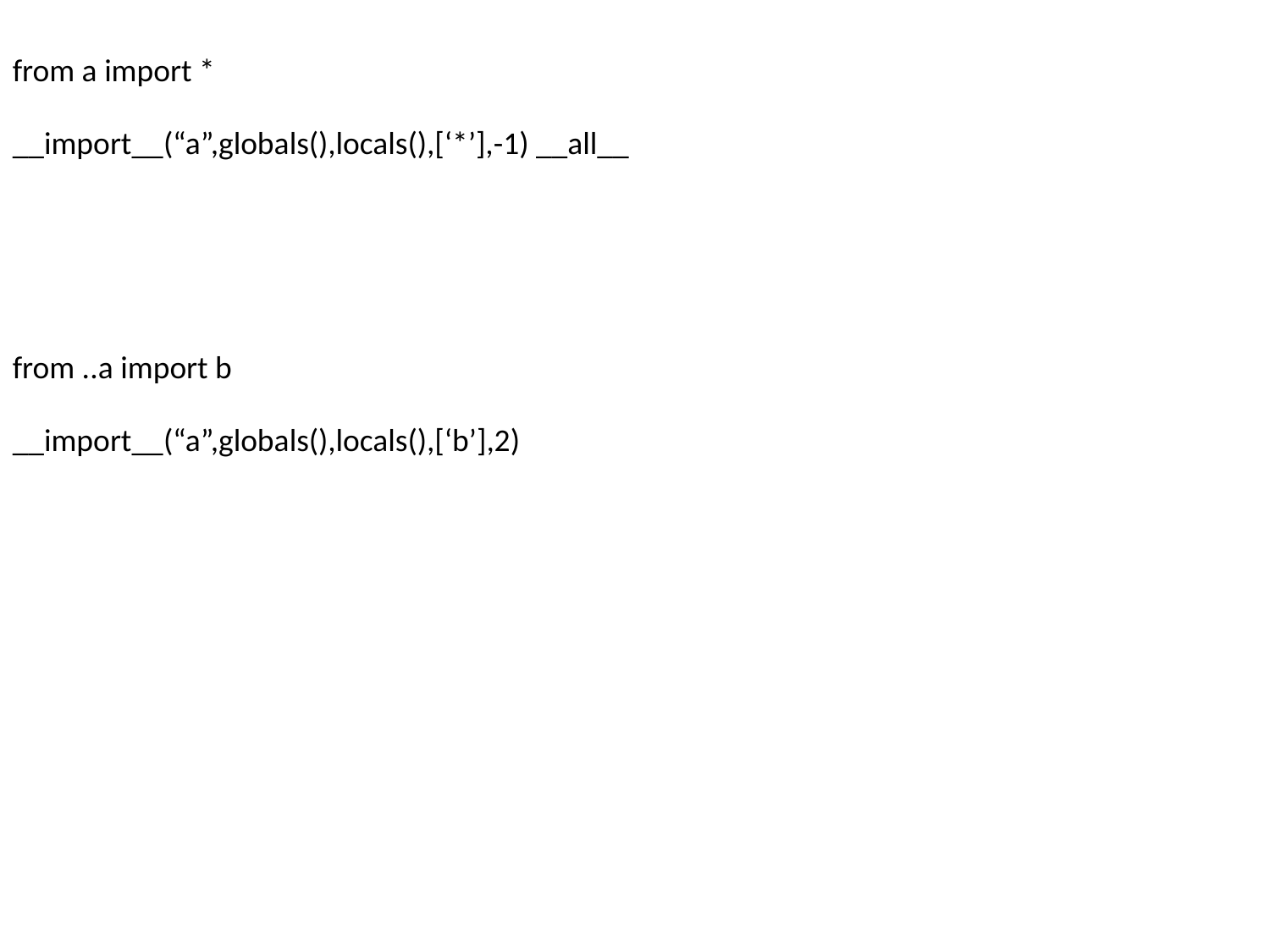

from a import *
__import__(“a”,globals(),locals(),[‘*’],-1) __all__
from ..a import b
__import__(“a”,globals(),locals(),[‘b’],2)